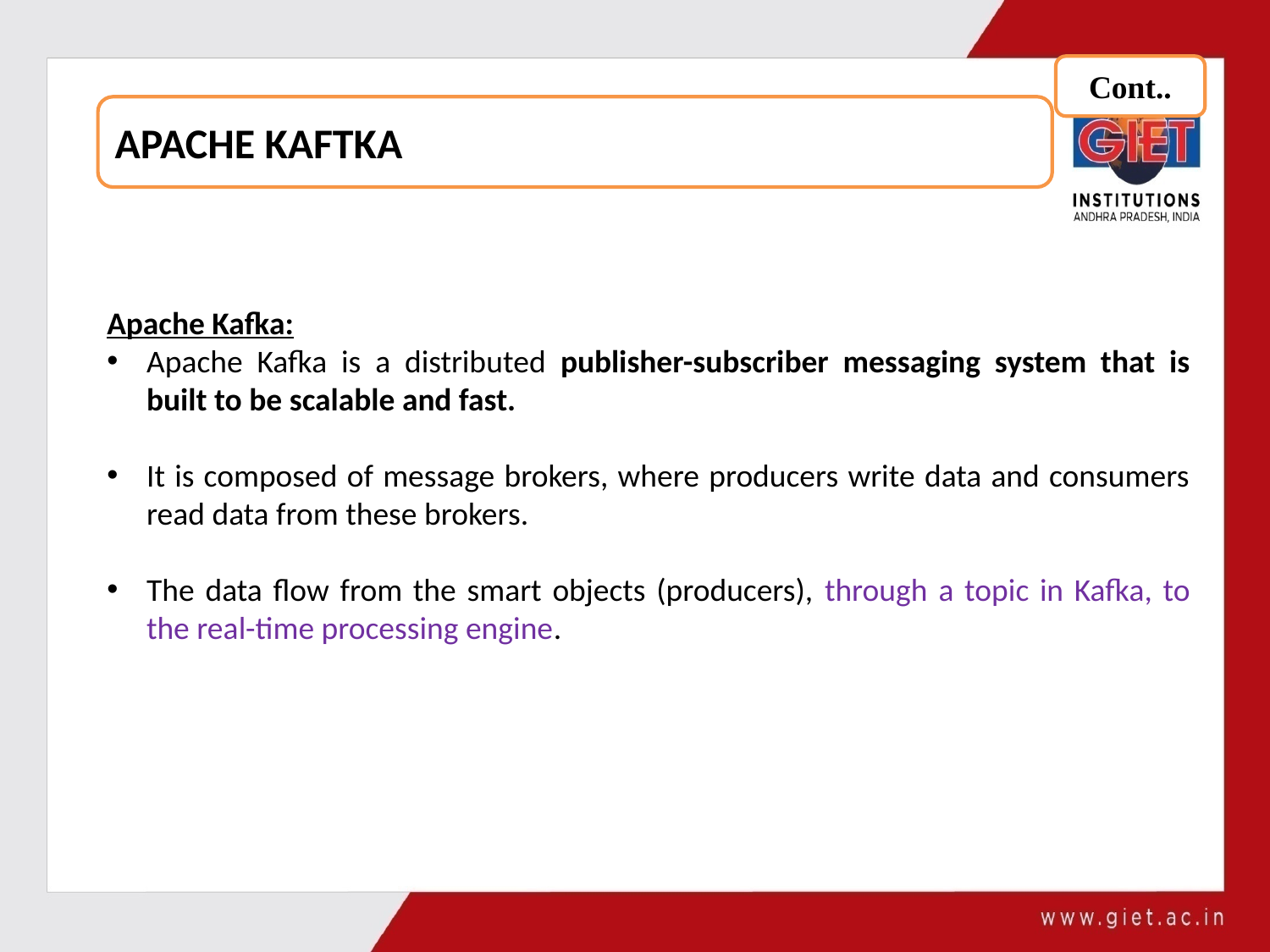

Cont..

APACHE KAFTKA

Apache Kafka:
Apache Kafka is a distributed publisher-subscriber messaging system that is built to be scalable and fast.

It is composed of message brokers, where producers write data and consumers read data from these brokers.

The data flow from the smart objects (producers), through a topic in Kafka, to the real-time processing engine.